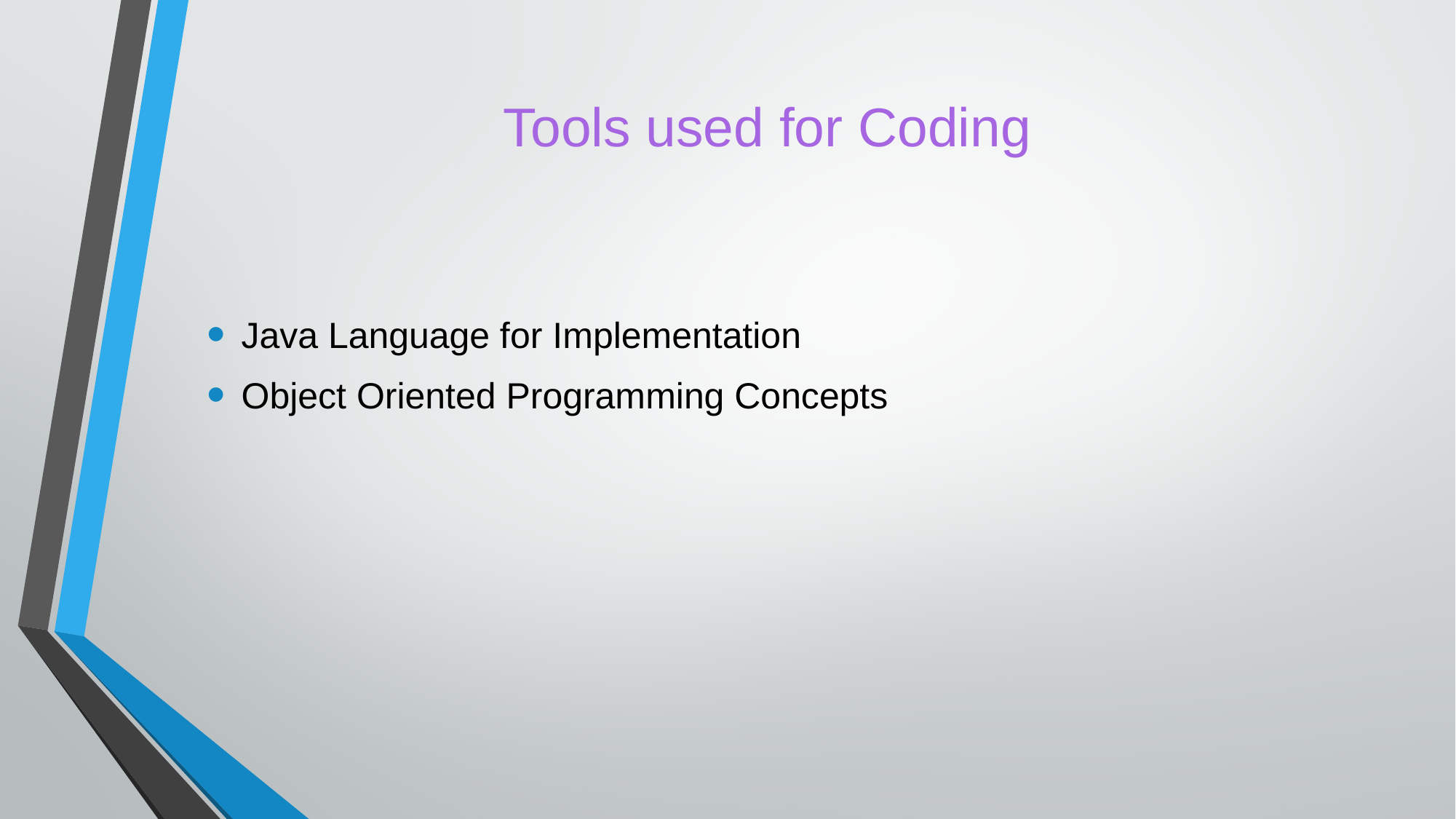

# Tools used for Coding

Java Language for Implementation
Object Oriented Programming Concepts